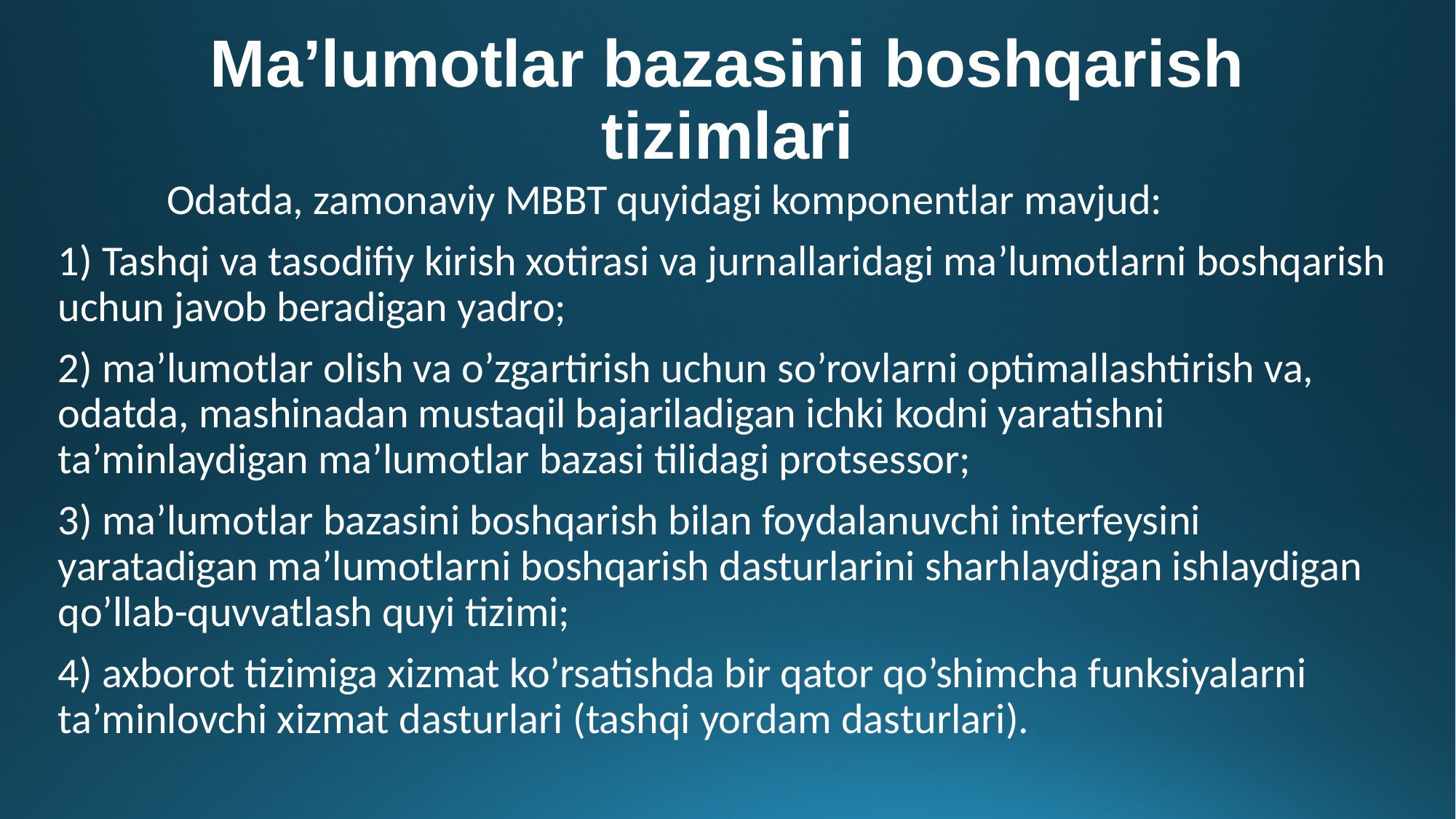

# Ma’lumotlar bazasini boshqarish tizimlari
	Odatda, zamonaviy MBBT quyidagi komponentlar mavjud:
1) Tashqi va tasodifiy kirish xotirasi va jurnallaridagi ma’lumotlarni boshqarish uchun javob beradigan yadro;
2) ma’lumotlar olish va o’zgartirish uchun so’rovlarni optimallashtirish va, odatda, mashinadan mustaqil bajariladigan ichki kodni yaratishni ta’minlaydigan ma’lumotlar bazasi tilidagi protsessor;
3) ma’lumotlar bazasini boshqarish bilan foydalanuvchi interfeysini yaratadigan ma’lumotlarni boshqarish dasturlarini sharhlaydigan ishlaydigan qo’llab-quvvatlash quyi tizimi;
4) axborot tizimiga xizmat ko’rsatishda bir qator qo’shimcha funksiyalarni ta’minlovchi xizmat dasturlari (tashqi yordam dasturlari).